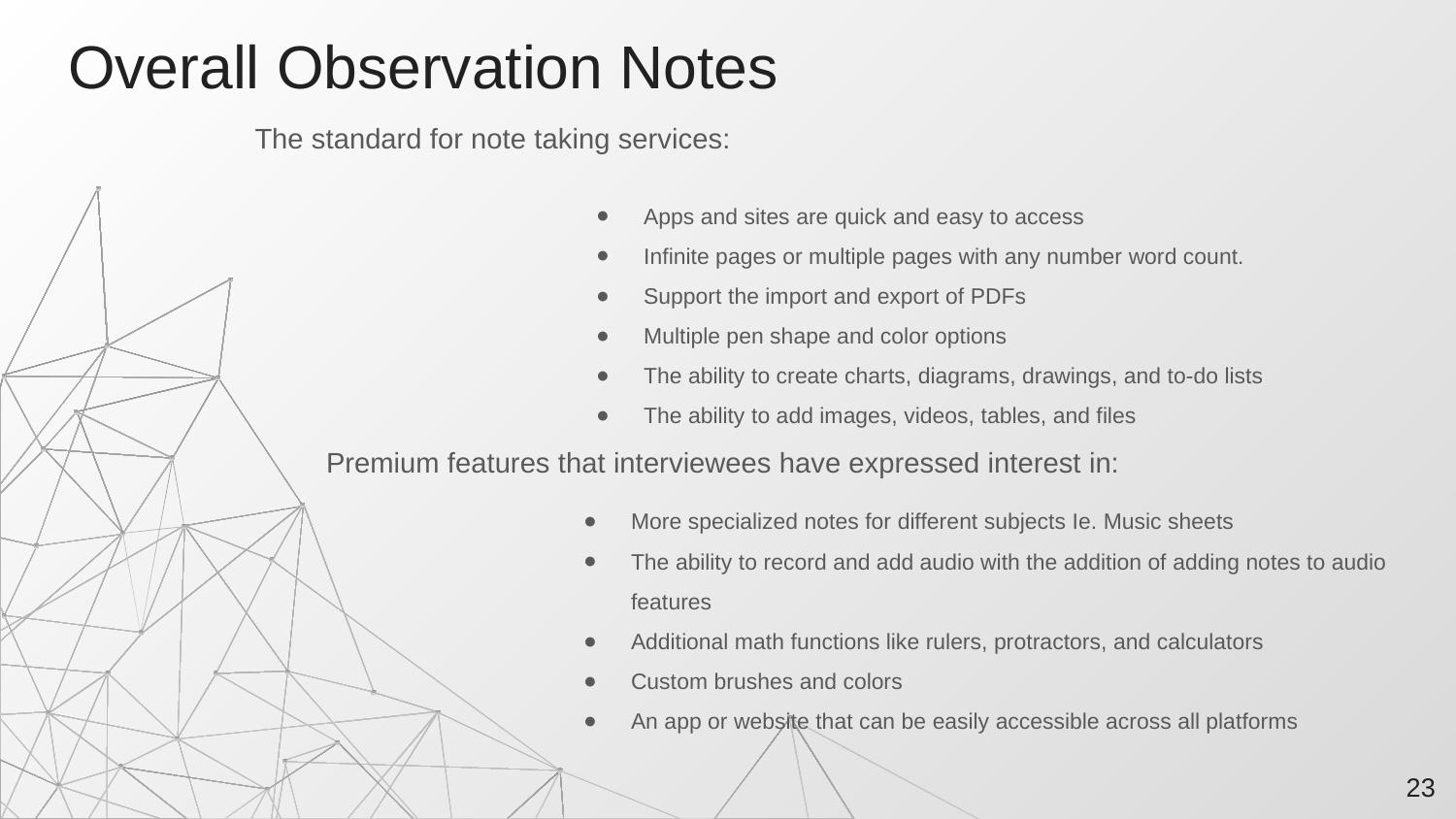

# Overall Observation Notes
Apps and sites are quick and easy to access
Infinite pages or multiple pages with any number word count.
Support the import and export of PDFs
Multiple pen shape and color options
The ability to create charts, diagrams, drawings, and to-do lists
The ability to add images, videos, tables, and files

The standard for note taking services:
Premium features that interviewees have expressed interest in:
More specialized notes for different subjects Ie. Music sheets
The ability to record and add audio with the addition of adding notes to audio features
Additional math functions like rulers, protractors, and calculators
Custom brushes and colors
An app or website that can be easily accessible across all platforms
23